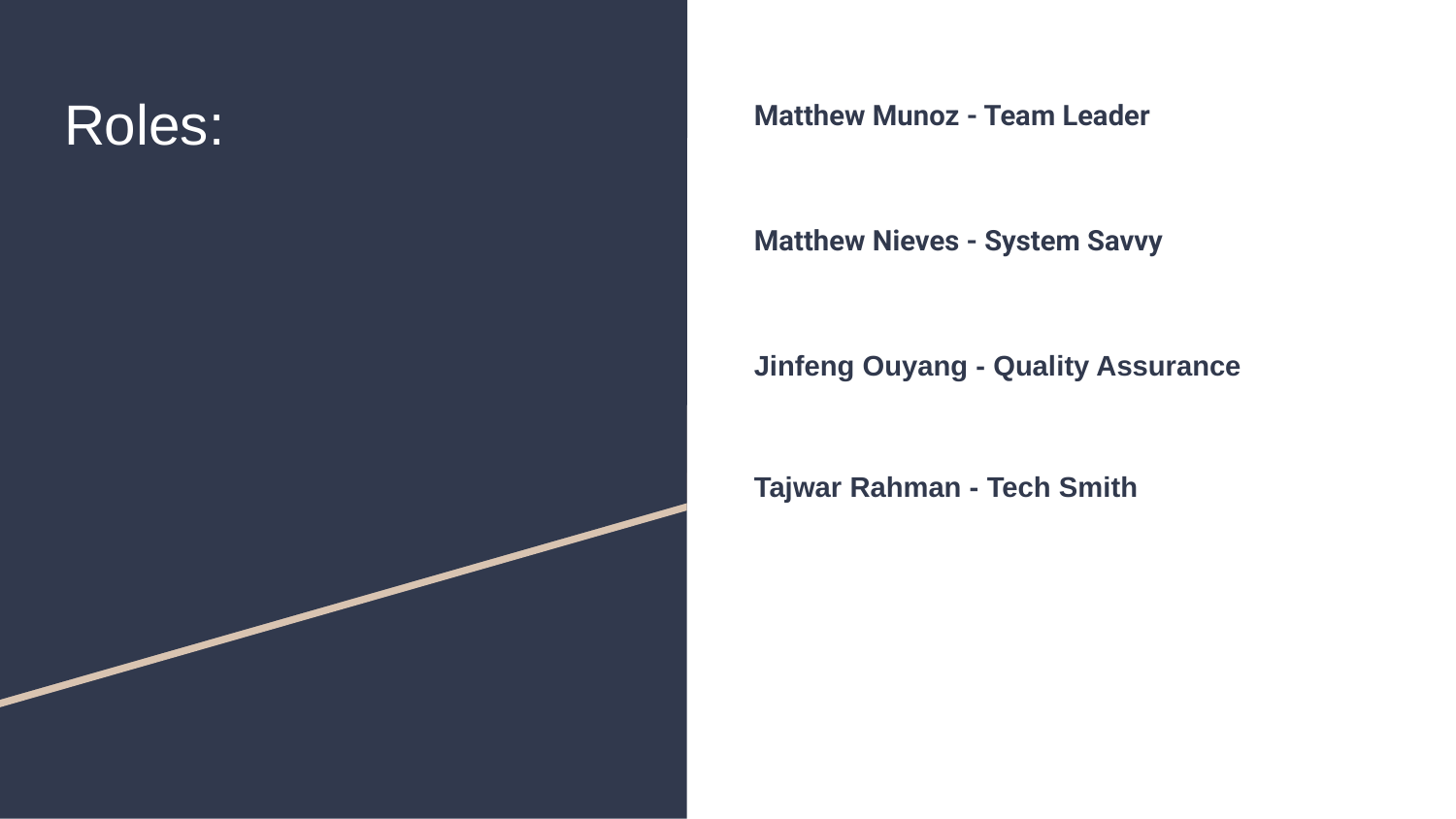

# Roles:
Matthew Munoz - Team Leader

Matthew Nieves - System Savvy

Jinfeng Ouyang - Quality Assurance

Tajwar Rahman - Tech Smith